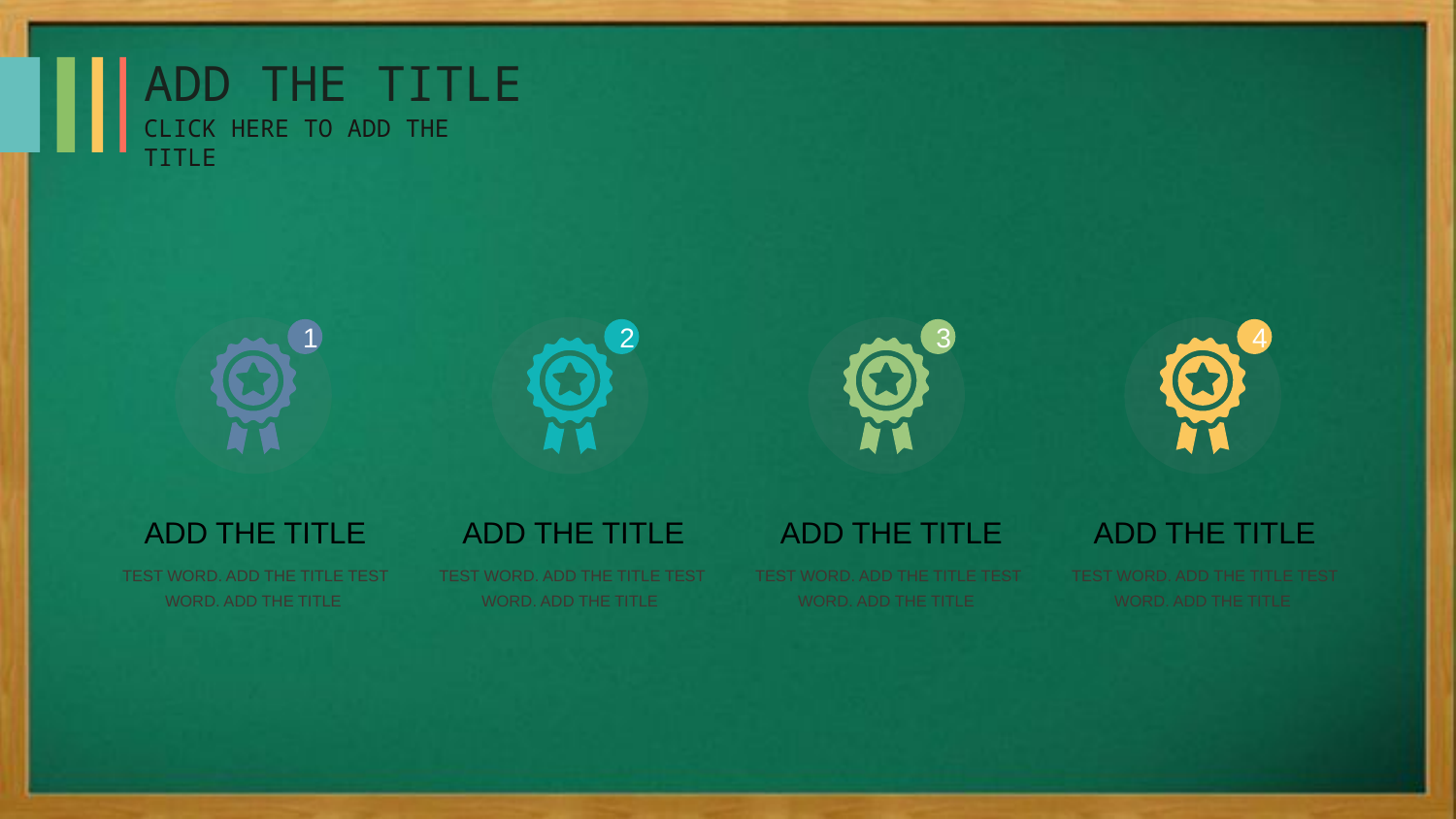

ADD THE TITLE
CLICK HERE TO ADD THE TITLE

1

2

3

4

ADD THE TITLE
ADD THE TITLE
ADD THE TITLE
ADD THE TITLE
 TEST WORD. ADD THE TITLE TEST WORD. ADD THE TITLE
 TEST WORD. ADD THE TITLE TEST WORD. ADD THE TITLE
 TEST WORD. ADD THE TITLE TEST WORD. ADD THE TITLE
 TEST WORD. ADD THE TITLE TEST WORD. ADD THE TITLE